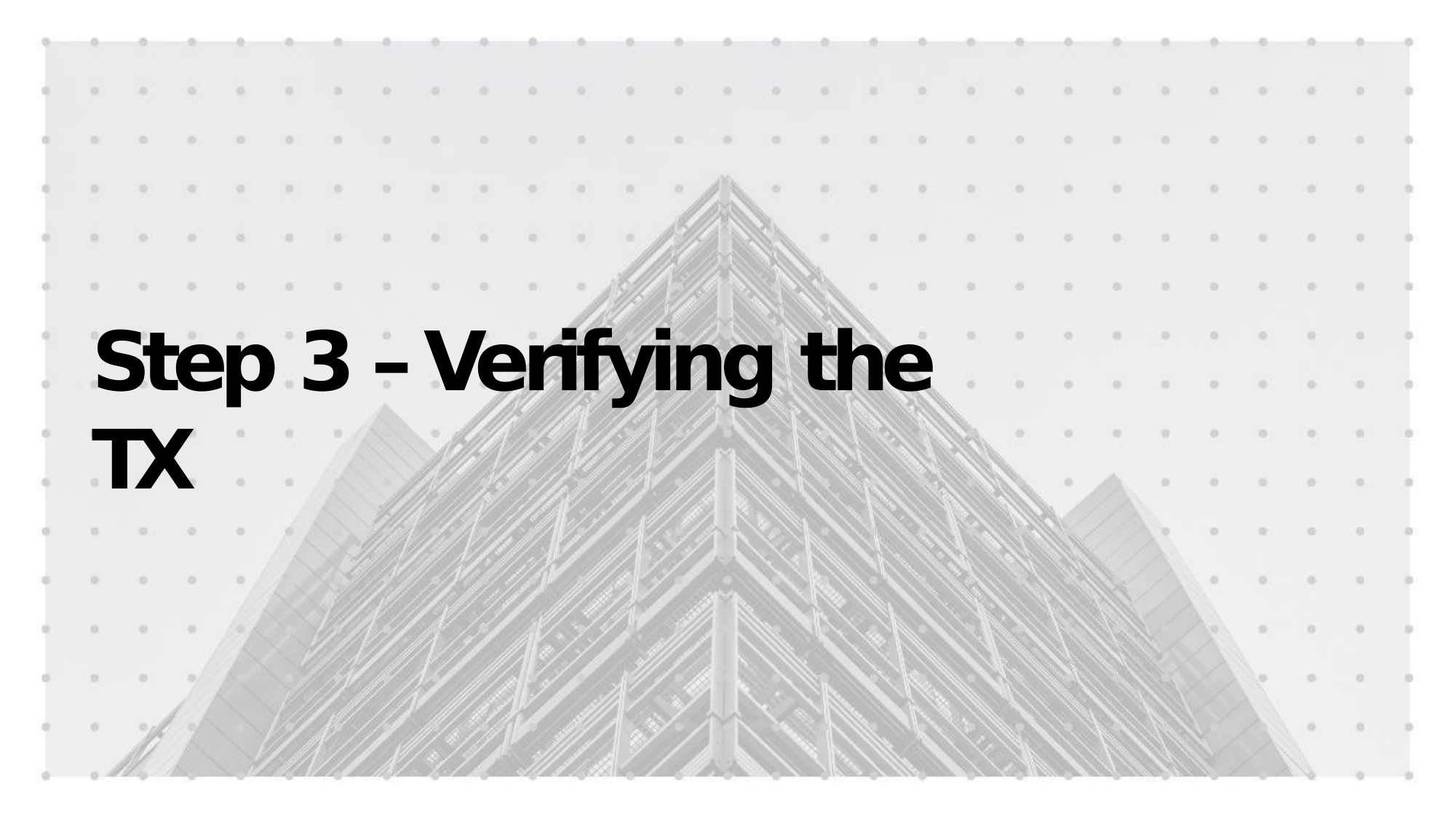

# Step 3 – Verifying the TX